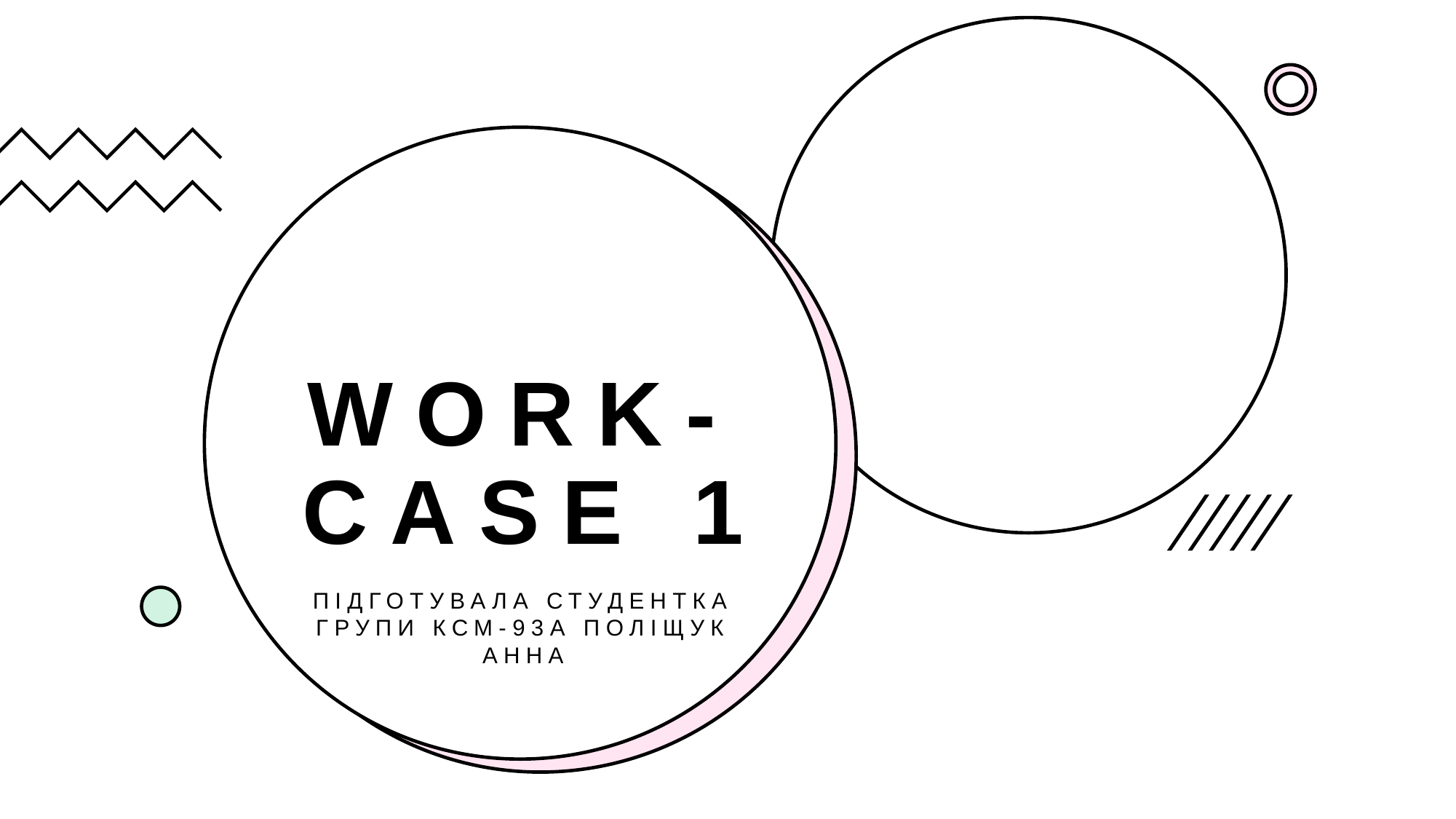

# Work-Case 1

Підготувала студентка групи КСМ-93А поліщук Анна